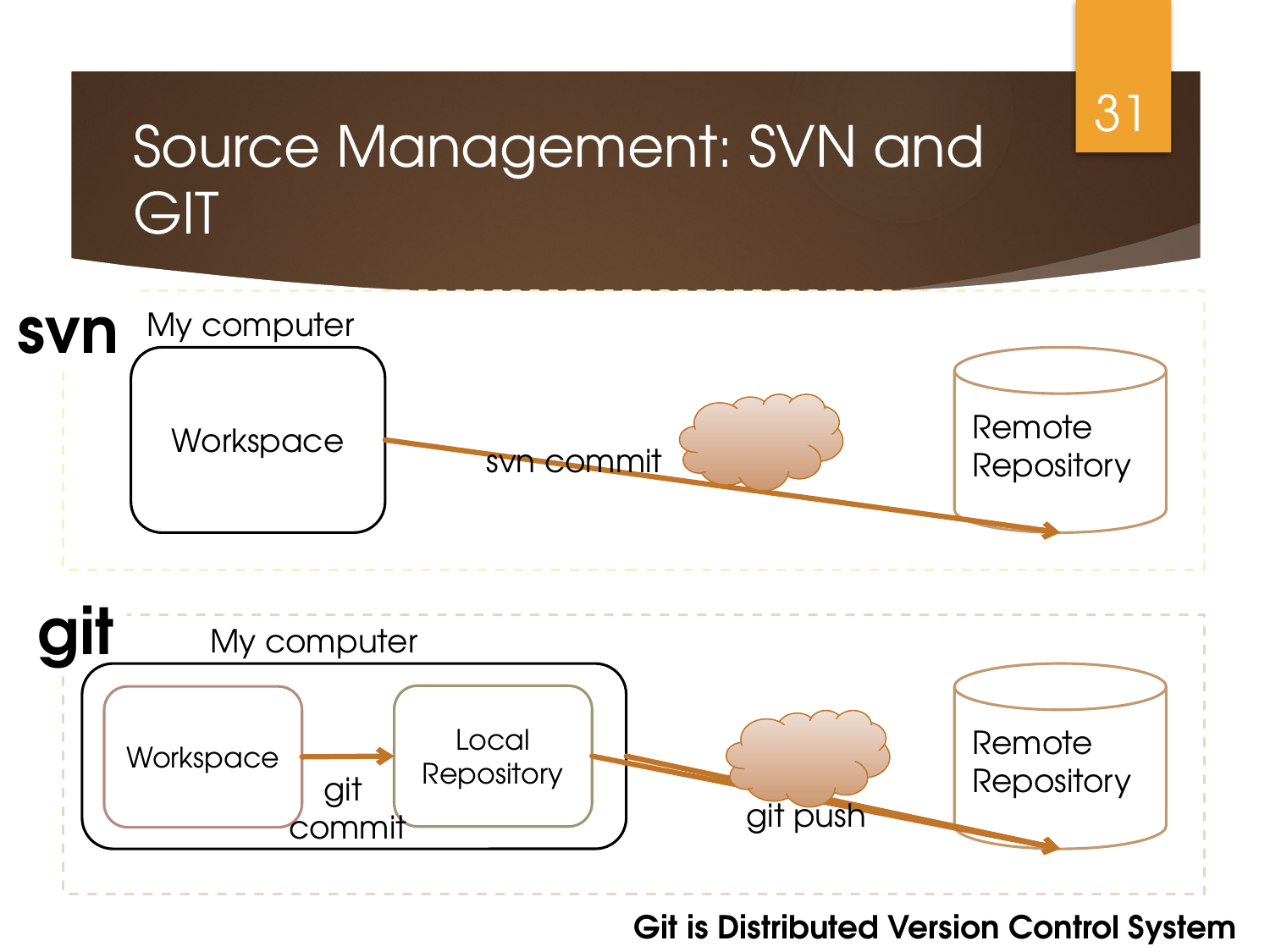

31
# Source Management: SVN and GIT
svn

My computer
Workspace

Remote
Repository
svn commit
git

My computer

Local
Repository
Workspace

Remote
Repository
git
commit
git push
Git is Distributed Version Control System